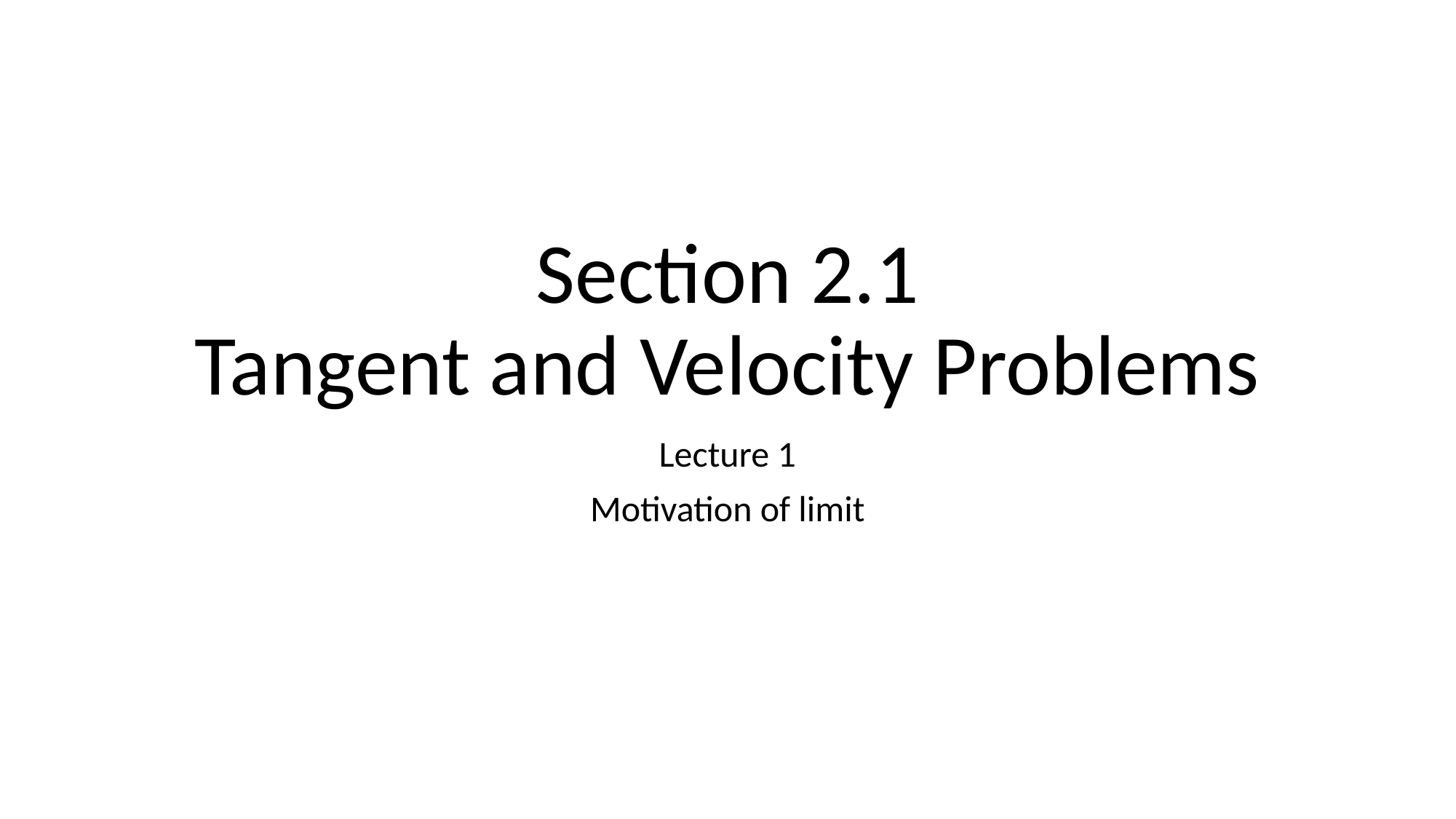

# Section 2.1 Tangent and Velocity Problems

Lecture 1
Motivation of limit